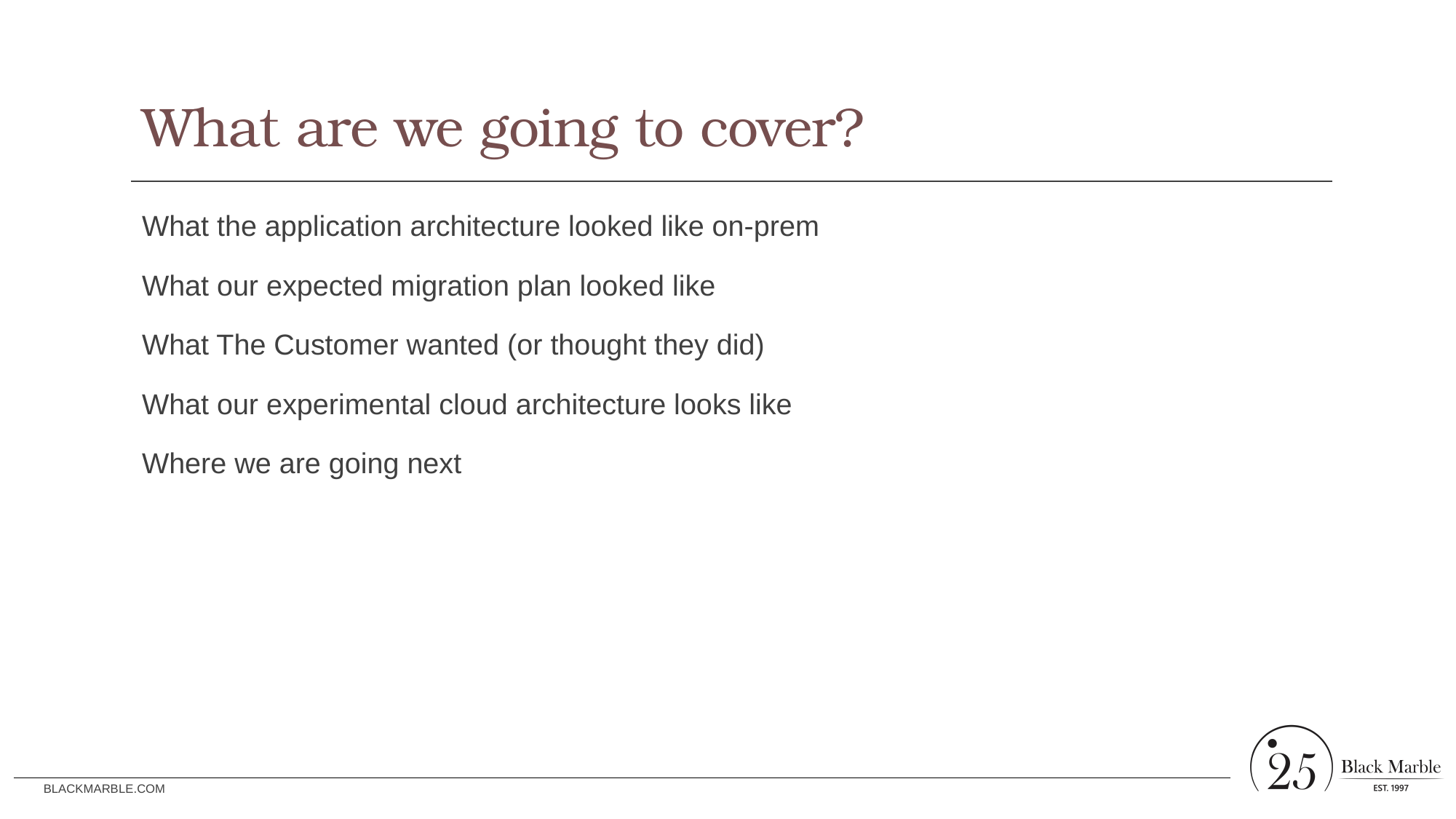

# What are we going to cover?
What the application architecture looked like on-prem
What our expected migration plan looked like
What The Customer wanted (or thought they did)
What our experimental cloud architecture looks like
Where we are going next